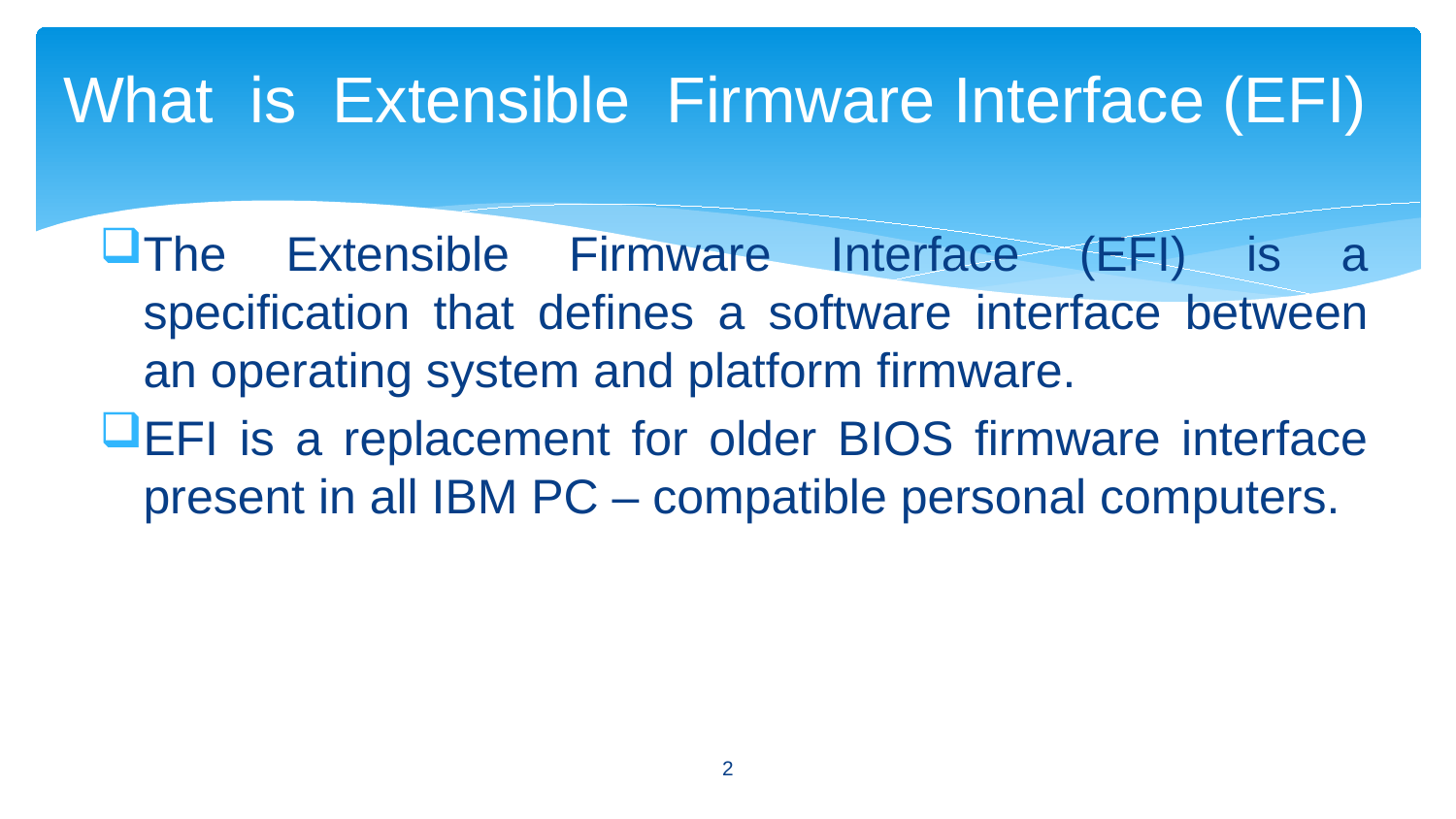

# What  is  Extensible  Firmware Interface (EFI)
The Extensible Firmware Interface (EFI) is a specification that defines a software interface between an operating system and platform firmware.
EFI is a replacement for older BIOS firmware interface present in all IBM PC – compatible personal computers.

2